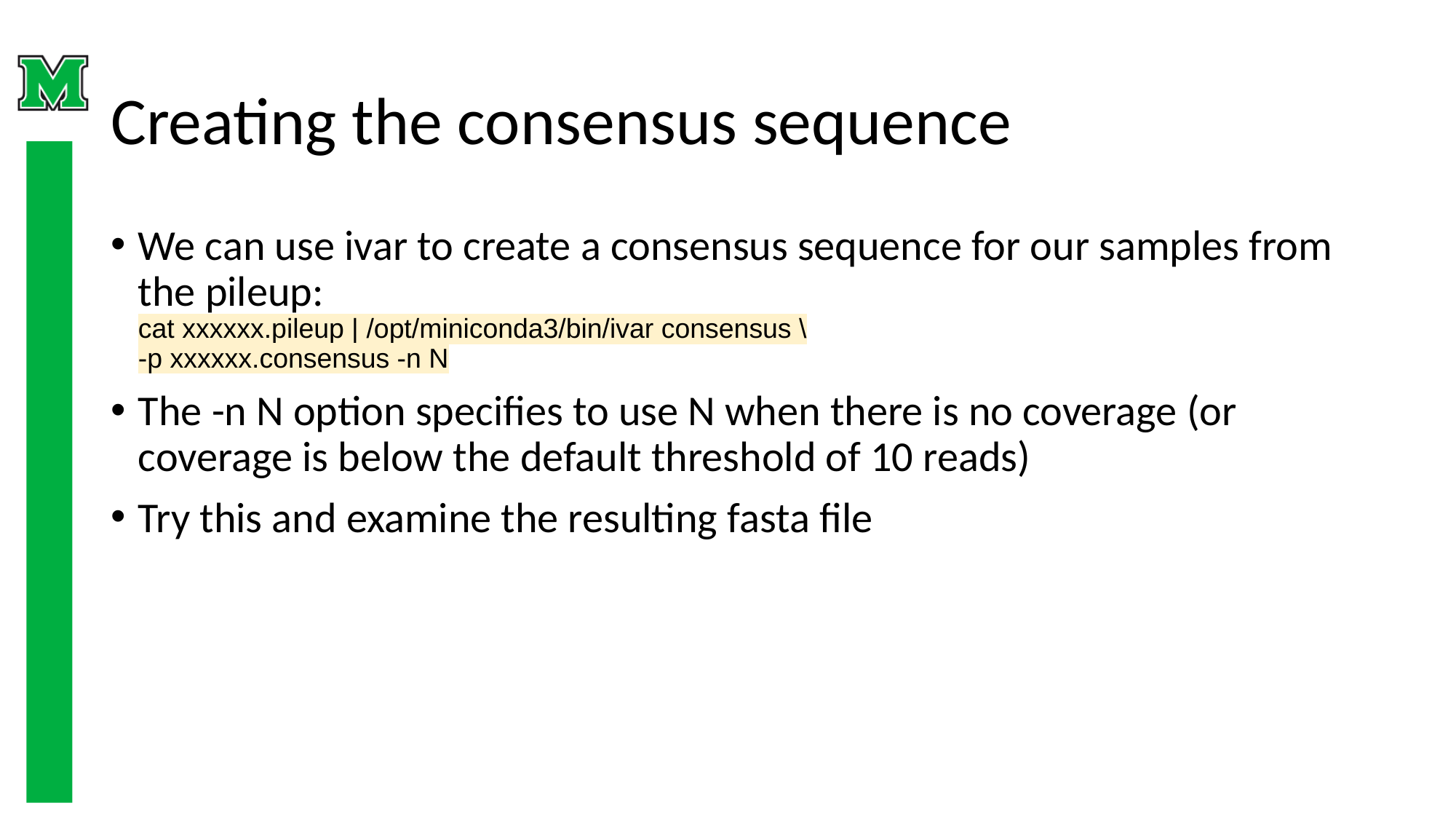

# Creating the consensus sequence
We can use ivar to create a consensus sequence for our samples from the pileup:
cat xxxxxx.pileup | /opt/miniconda3/bin/ivar consensus \
-p xxxxxx.consensus -n N
The -n N option specifies to use N when there is no coverage (or coverage is below the default threshold of 10 reads)
Try this and examine the resulting fasta file